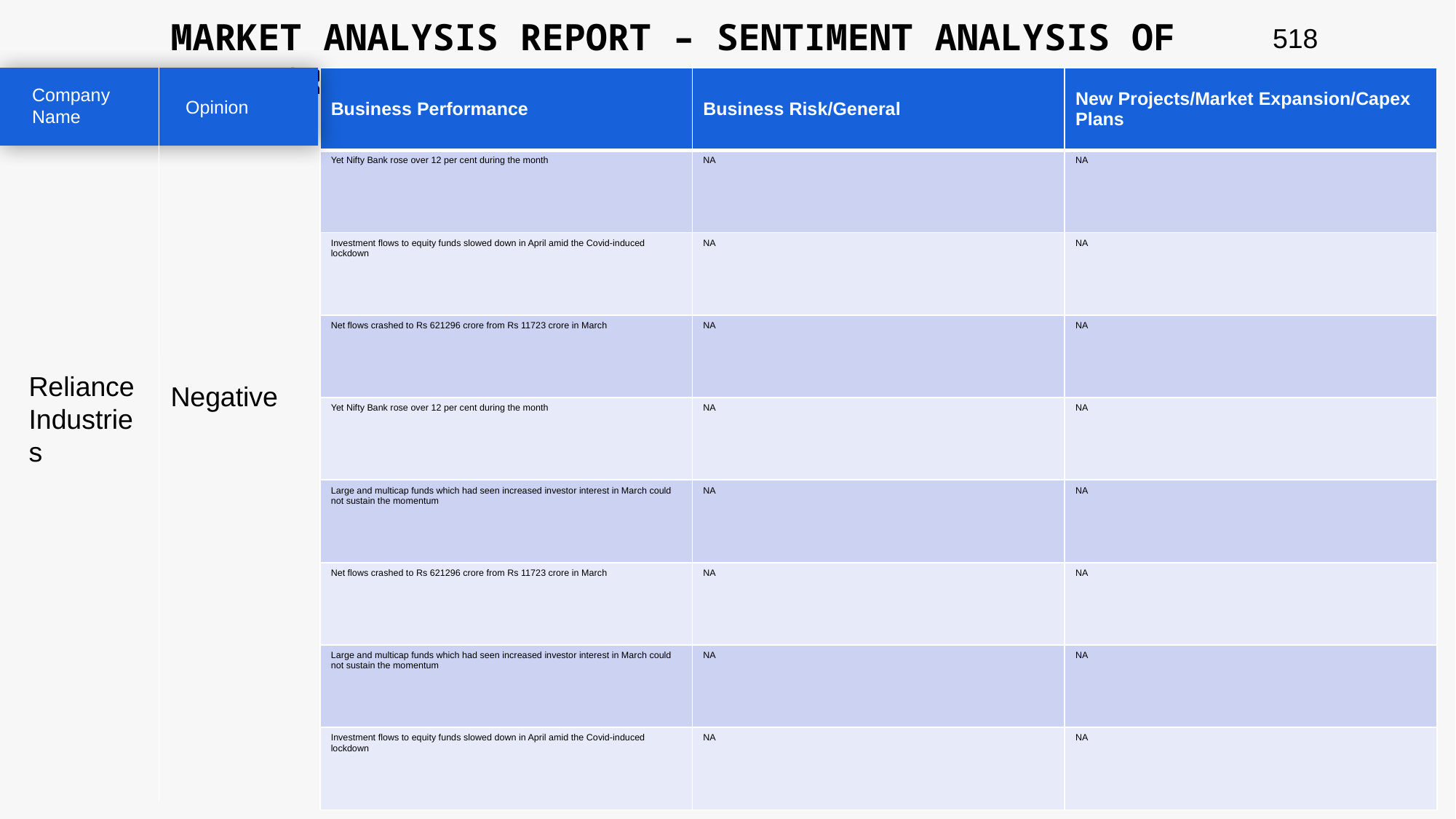

MARKET ANALYSIS REPORT – SENTIMENT ANALYSIS OF PEER GROUP
518

| Business Performance | Business Risk/General | New Projects/Market Expansion/Capex Plans |
| --- | --- | --- |
| Yet Nifty Bank rose over 12 per cent during the month | NA | NA |
| Investment flows to equity funds slowed down in April amid the Covid-induced lockdown | NA | NA |
| Net flows crashed to Rs 621296 crore from Rs 11723 crore in March | NA | NA |
| Yet Nifty Bank rose over 12 per cent during the month | NA | NA |
| Large and multicap funds which had seen increased investor interest in March could not sustain the momentum | NA | NA |
| Net flows crashed to Rs 621296 crore from Rs 11723 crore in March | NA | NA |
| Large and multicap funds which had seen increased investor interest in March could not sustain the momentum | NA | NA |
| Investment flows to equity funds slowed down in April amid the Covid-induced lockdown | NA | NA |
Company Name
Opinion
Reliance Industries
Negative